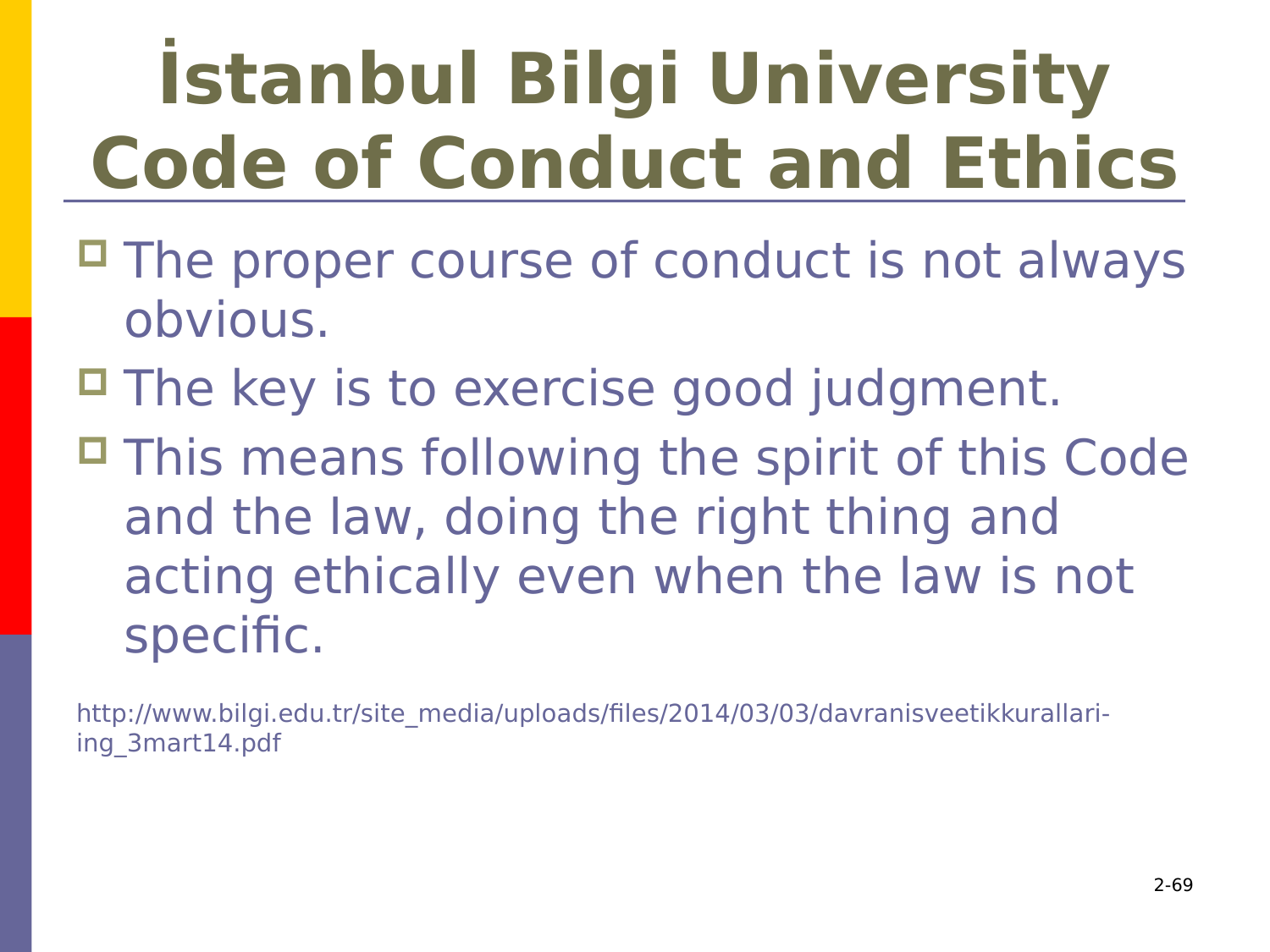

# İstanbul Bilgi University Code of Conduct and Ethics
The proper course of conduct is not always obvious.
The key is to exercise good judgment.
This means following the spirit of this Code and the law, doing the right thing and acting ethically even when the law is not specific.

http://www.bilgi.edu.tr/site_media/uploads/files/2014/03/03/davranisveetikkurallari-ing_3mart14.pdf
2-69